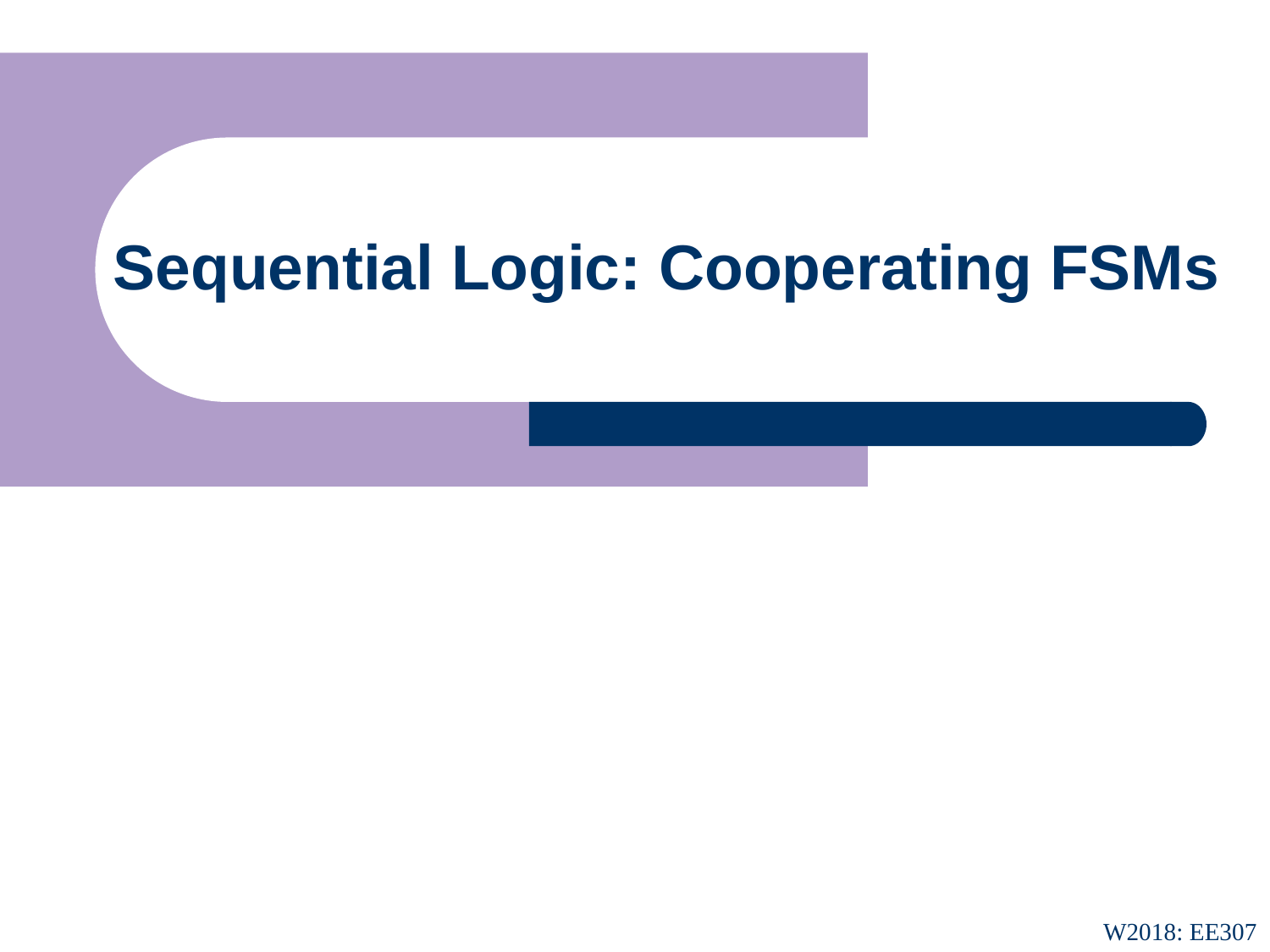

# Sequential Logic: Cooperating FSMs
107
W2018: EE307